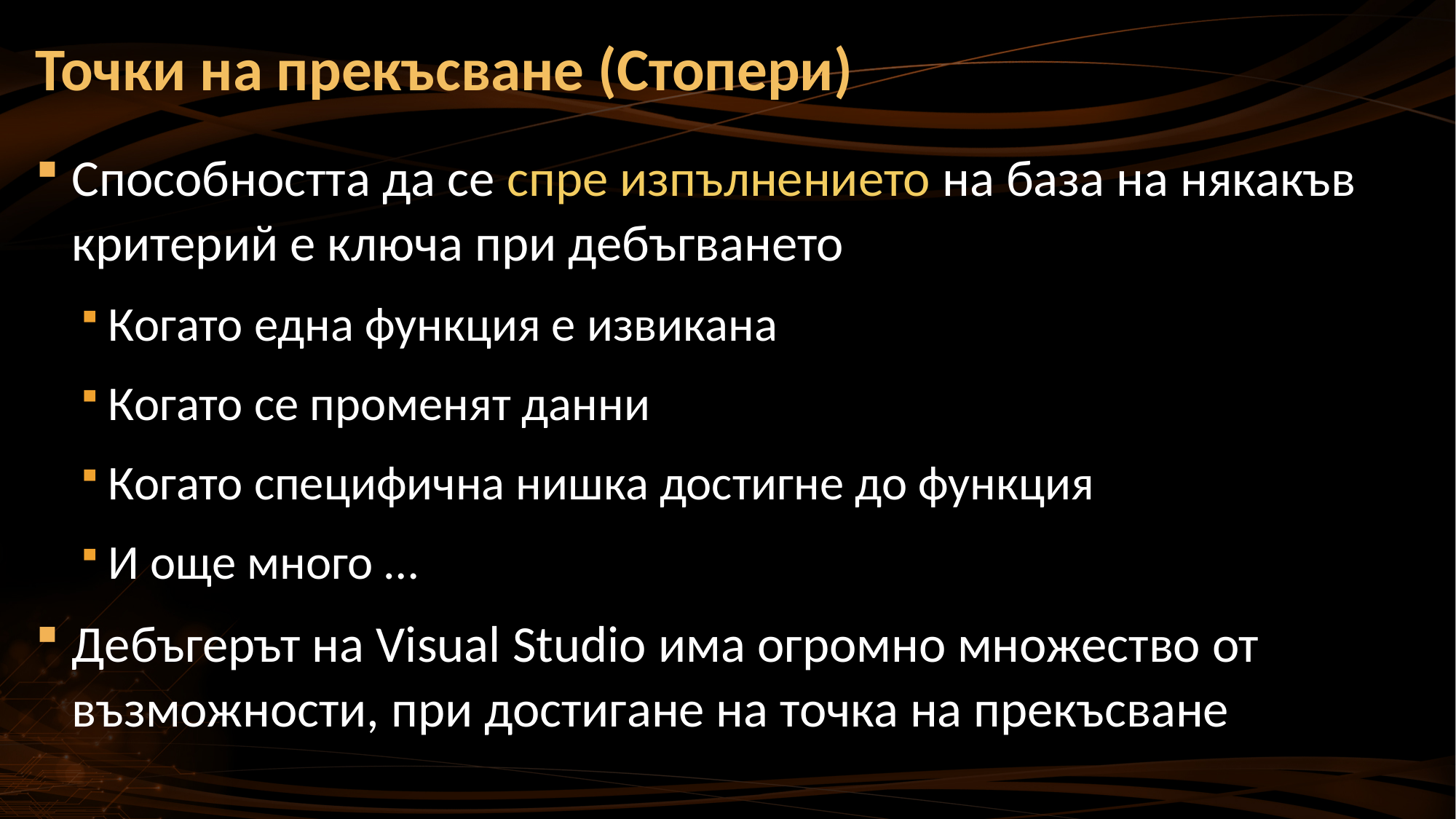

# Точки на прекъсване (Стопери)
Способността да се спре изпълнението на база на някакъв критерий е ключа при дебъгването
Когато една функция е извикана
Когато се променят данни
Когато специфична нишка достигне до функция
И още много …
Дебъгерът на Visual Studio има огромно множество от възможности, при достигане на точка на прекъсване